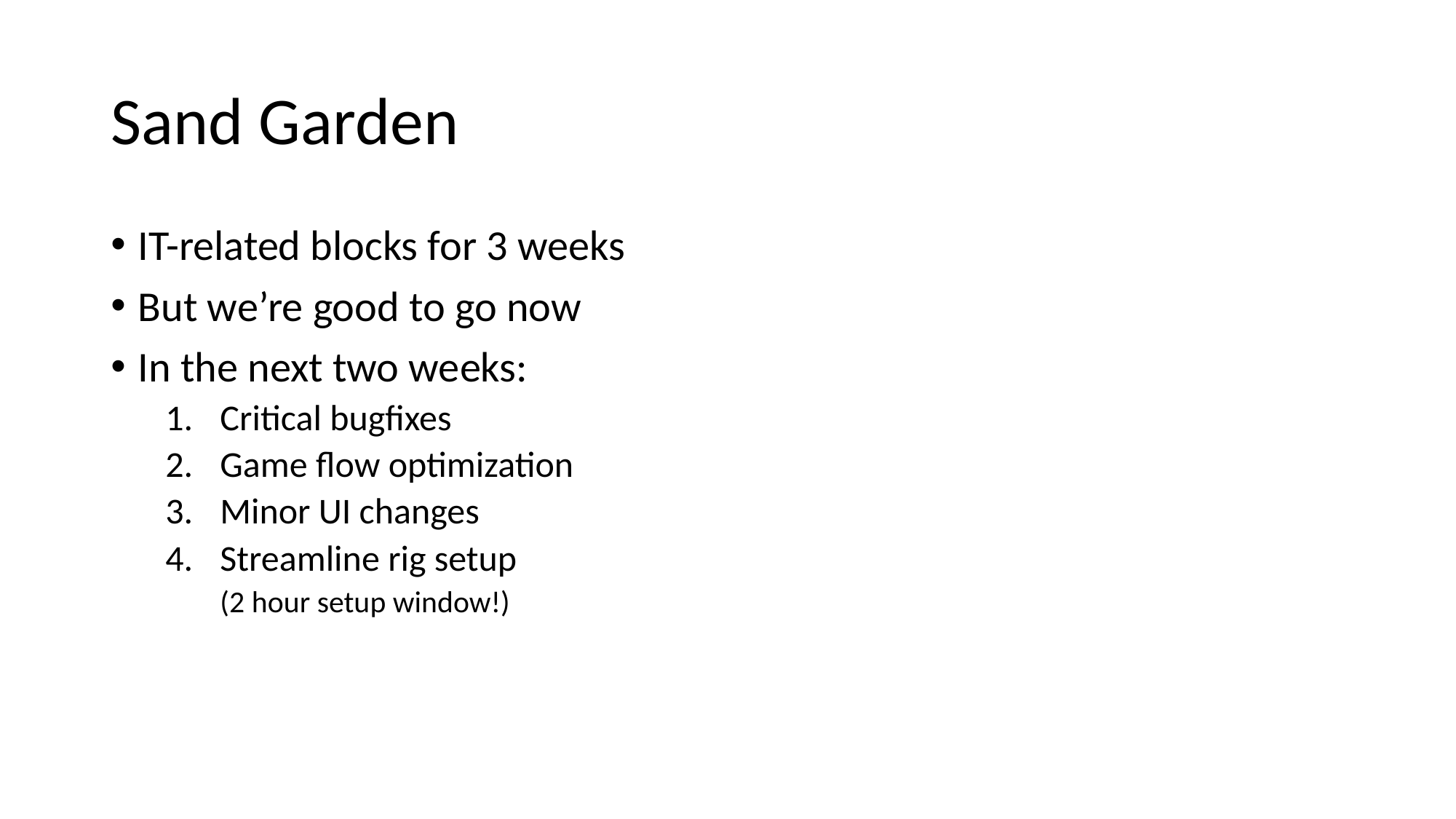

# Sand Garden
IT-related blocks for 3 weeks
But we’re good to go now
In the next two weeks:
Critical bugfixes
Game flow optimization
Minor UI changes
Streamline rig setup
(2 hour setup window!)